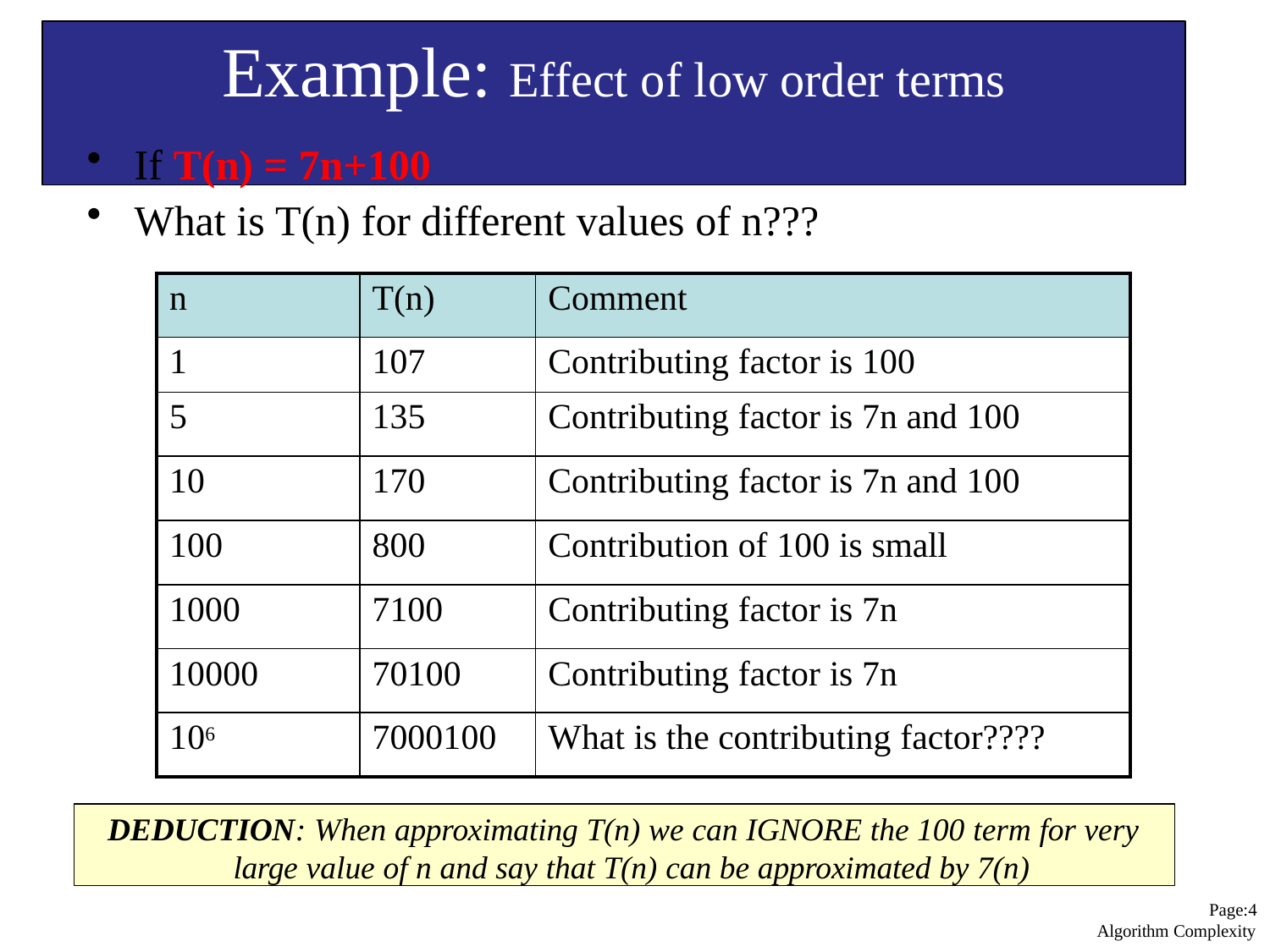

# Example: Effect of low order terms
If T(n) = 7n+100
What is T(n) for different values of n???
| n | T(n) | Comment |
| --- | --- | --- |
| 1 | 107 | Contributing factor is 100 |
| 5 | 135 | Contributing factor is 7n and 100 |
| 10 | 170 | Contributing factor is 7n and 100 |
| 100 | 800 | Contribution of 100 is small |
| 1000 | 7100 | Contributing factor is 7n |
| 10000 | 70100 | Contributing factor is 7n |
| 106 | 7000100 | What is the contributing factor???? |
DEDUCTION: When approximating T(n) we can IGNORE the 100 term for very  large value of n and say that T(n) can be approximated by 7(n)
Page:4 Algorithm Complexity